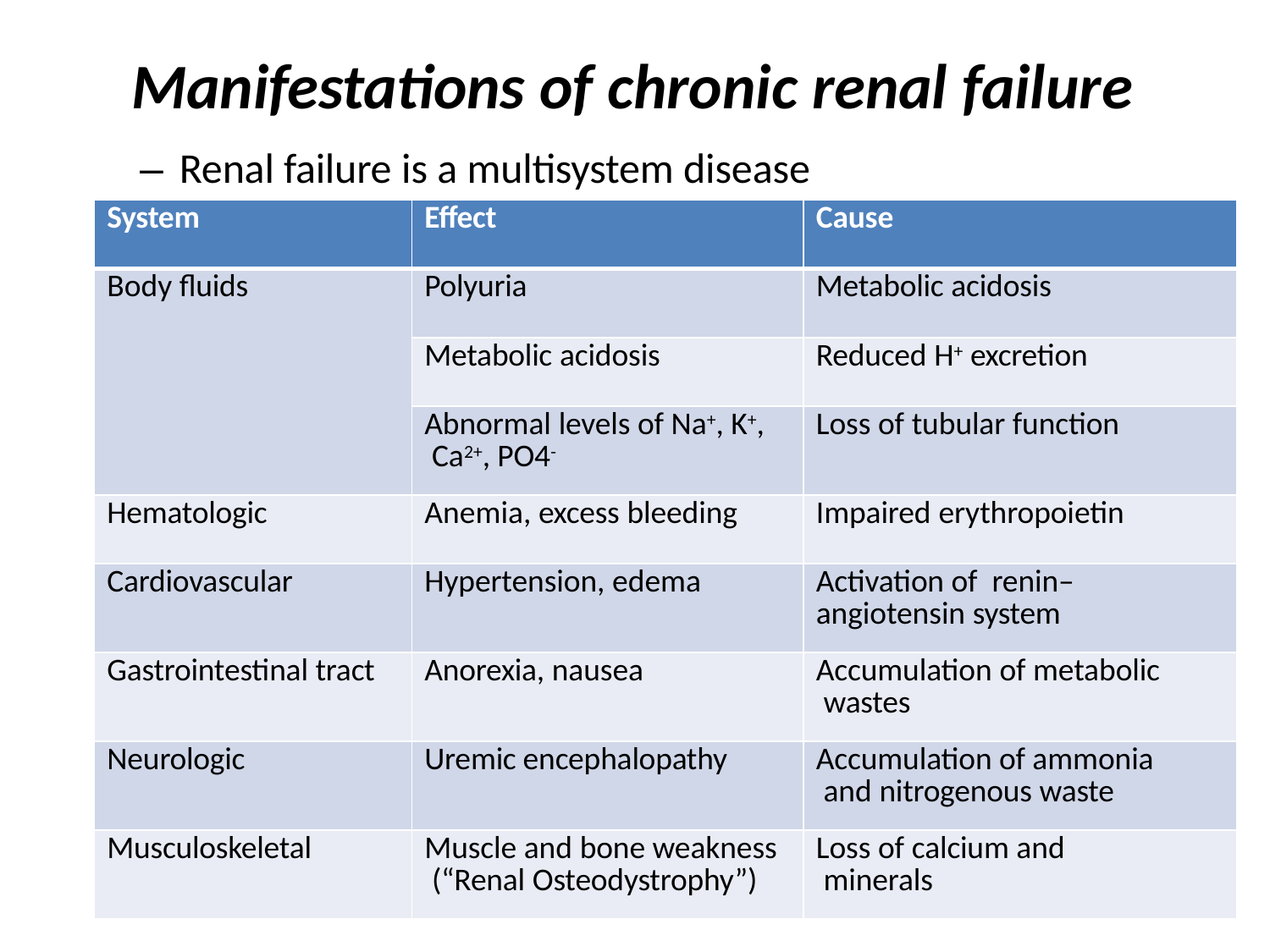

# Manifestations of chronic renal failure
– Renal failure is a multisystem disease
| System | Effect | Cause |
| --- | --- | --- |
| Body fluids | Polyuria | Metabolic acidosis |
|  | Metabolic acidosis | Reduced H+ excretion |
|  | Abnormal levels of Na+, K+, Ca2+, PO4- | Loss of tubular function |
| Hematologic | Anemia, excess bleeding | Impaired erythropoietin |
| Cardiovascular | Hypertension, edema | Activation of renin–angiotensin system |
| Gastrointestinal tract | Anorexia, nausea | Accumulation of metabolic wastes |
| Neurologic | Uremic encephalopathy | Accumulation of ammonia and nitrogenous waste |
| Musculoskeletal | Muscle and bone weakness (“Renal Osteodystrophy”) | Loss of calcium and minerals |